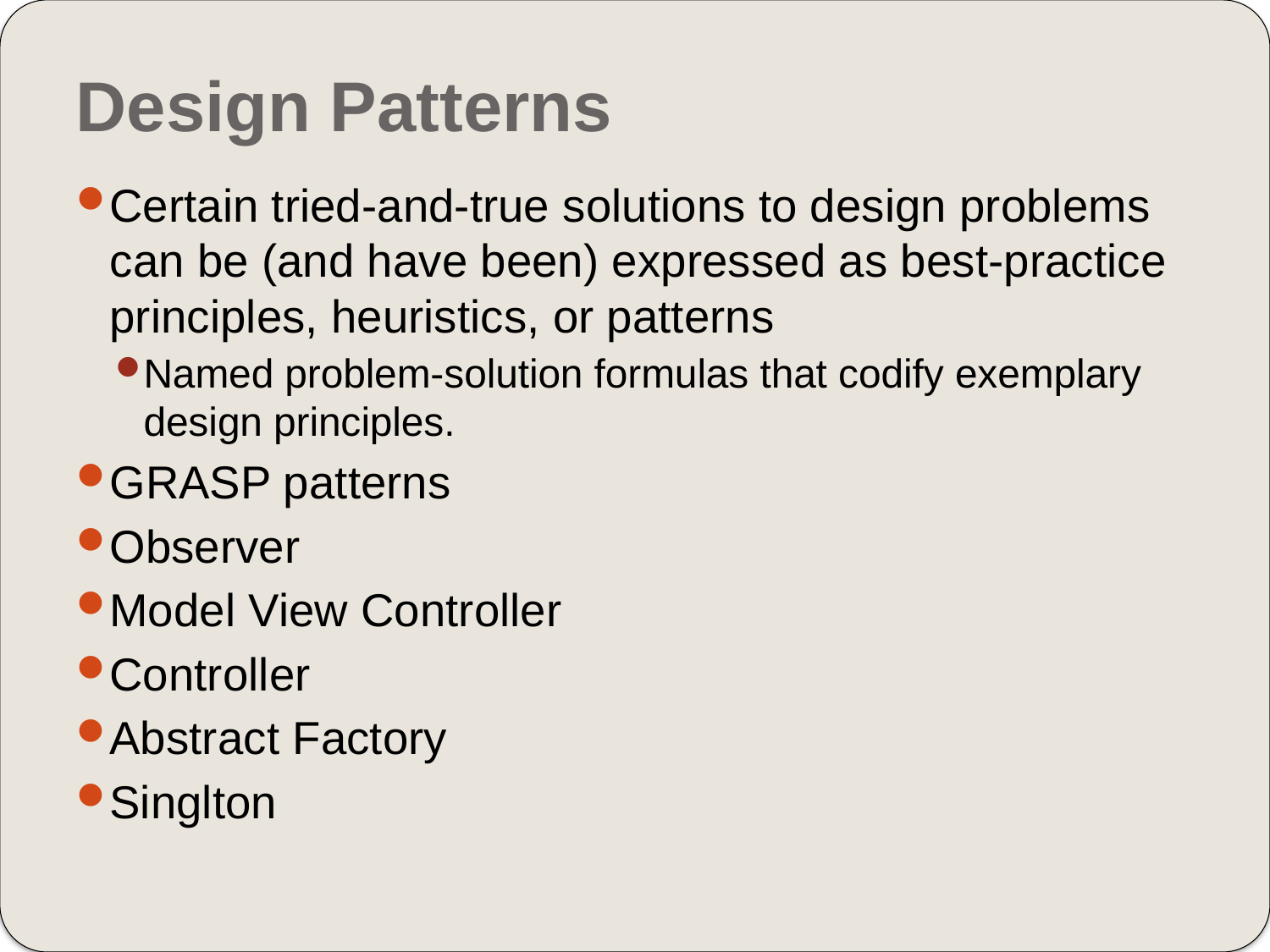

# Design Patterns
Certain tried-and-true solutions to design problems can be (and have been) expressed as best-practice principles, heuristics, or patterns
Named problem-solution formulas that codify exemplary design principles.
GRASP patterns
Observer
Model View Controller
Controller
Abstract Factory
Singlton